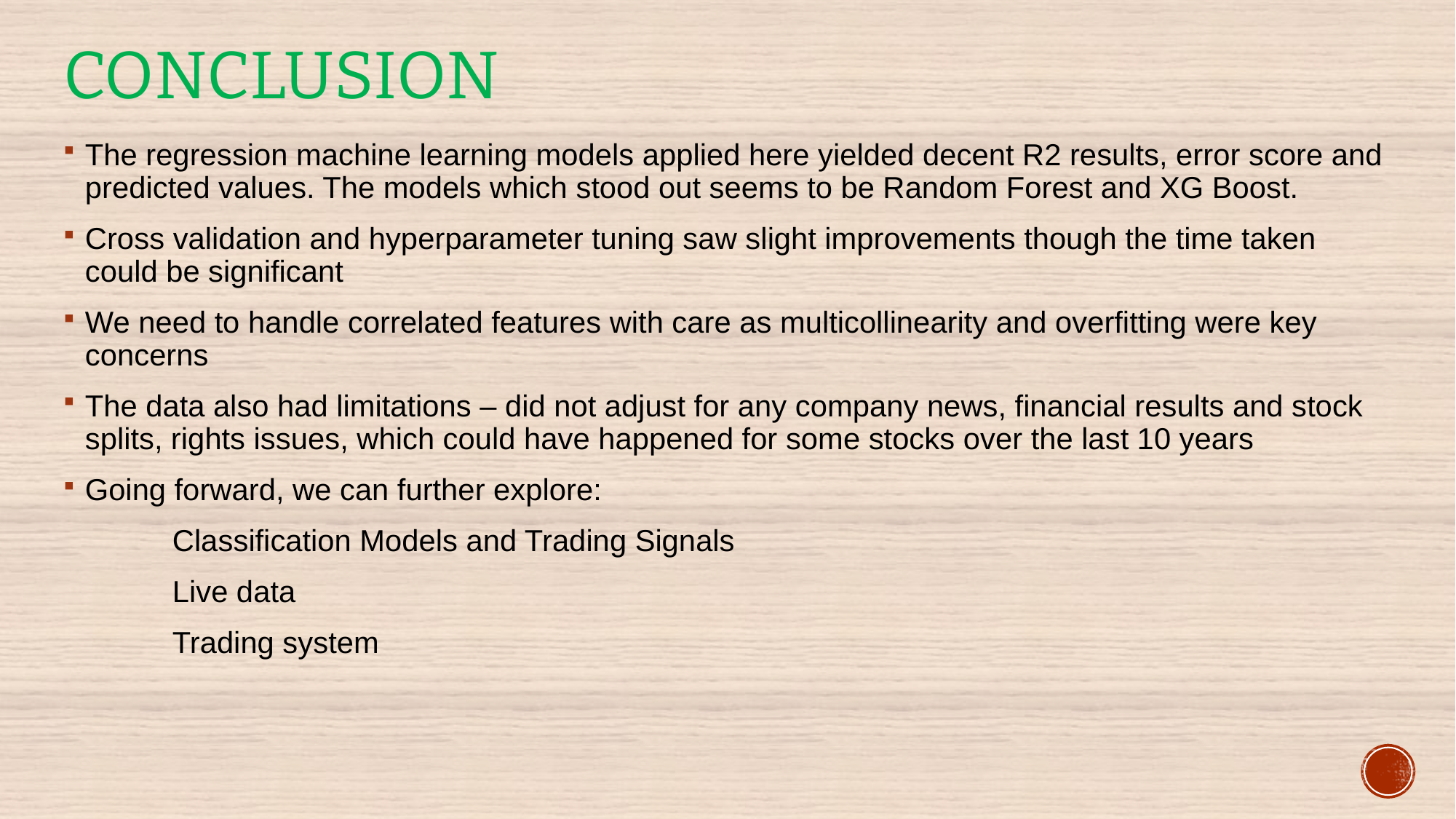

# CONCLUSION
The regression machine learning models applied here yielded decent R2 results, error score and predicted values. The models which stood out seems to be Random Forest and XG Boost.
Cross validation and hyperparameter tuning saw slight improvements though the time taken could be significant
We need to handle correlated features with care as multicollinearity and overfitting were key concerns
The data also had limitations – did not adjust for any company news, financial results and stock splits, rights issues, which could have happened for some stocks over the last 10 years
Going forward, we can further explore:
	Classification Models and Trading Signals
	Live data
	Trading system